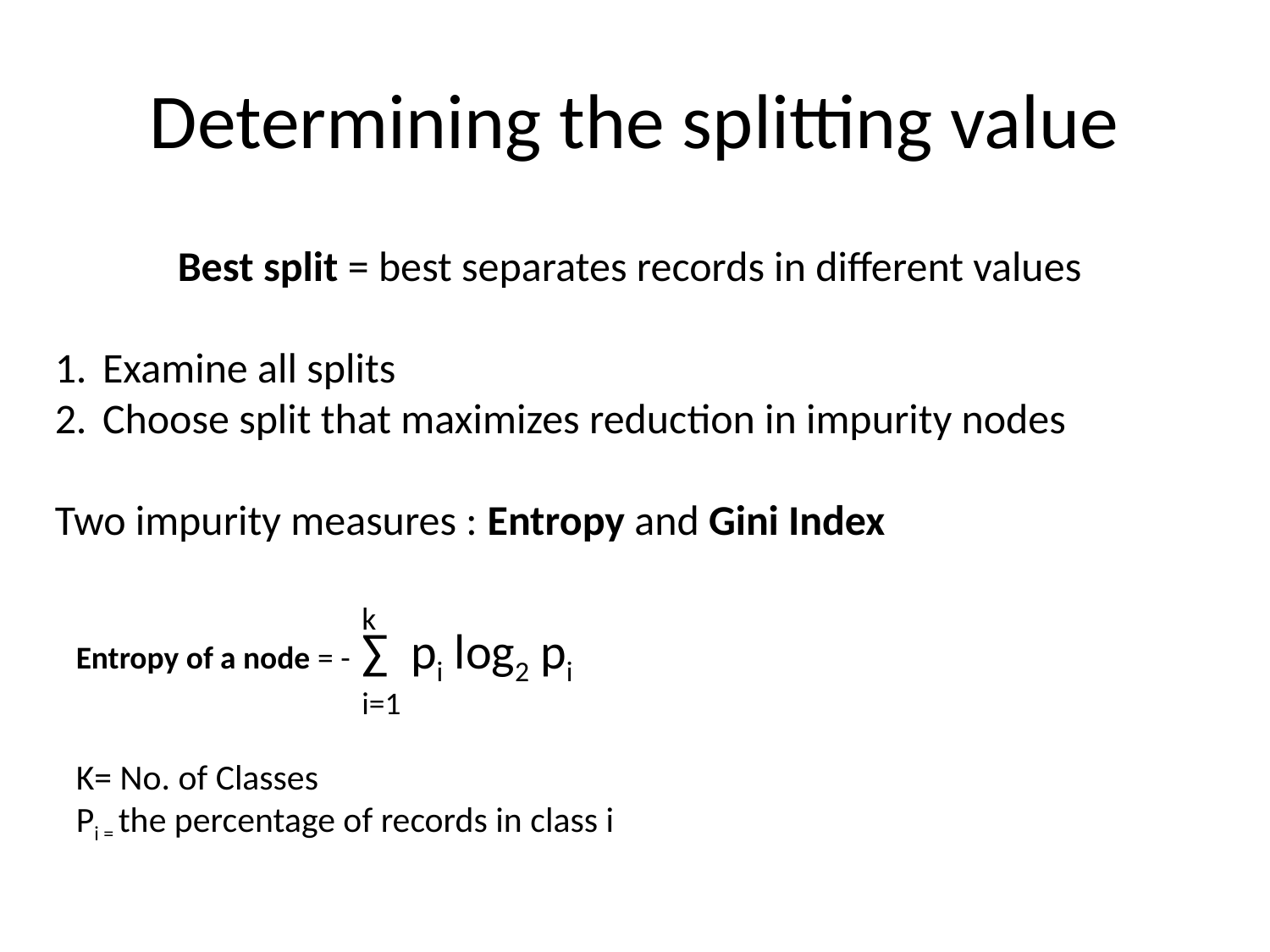

# Determining the splitting value
Best split = best separates records in different values

Examine all splits
Choose split that maximizes reduction in impurity nodes

Two impurity measures : Entropy and Gini Index
k
Entropy of a node = - ∑  pi log2 pi

K= No. of Classes
Pi = the percentage of records in class i

i=1